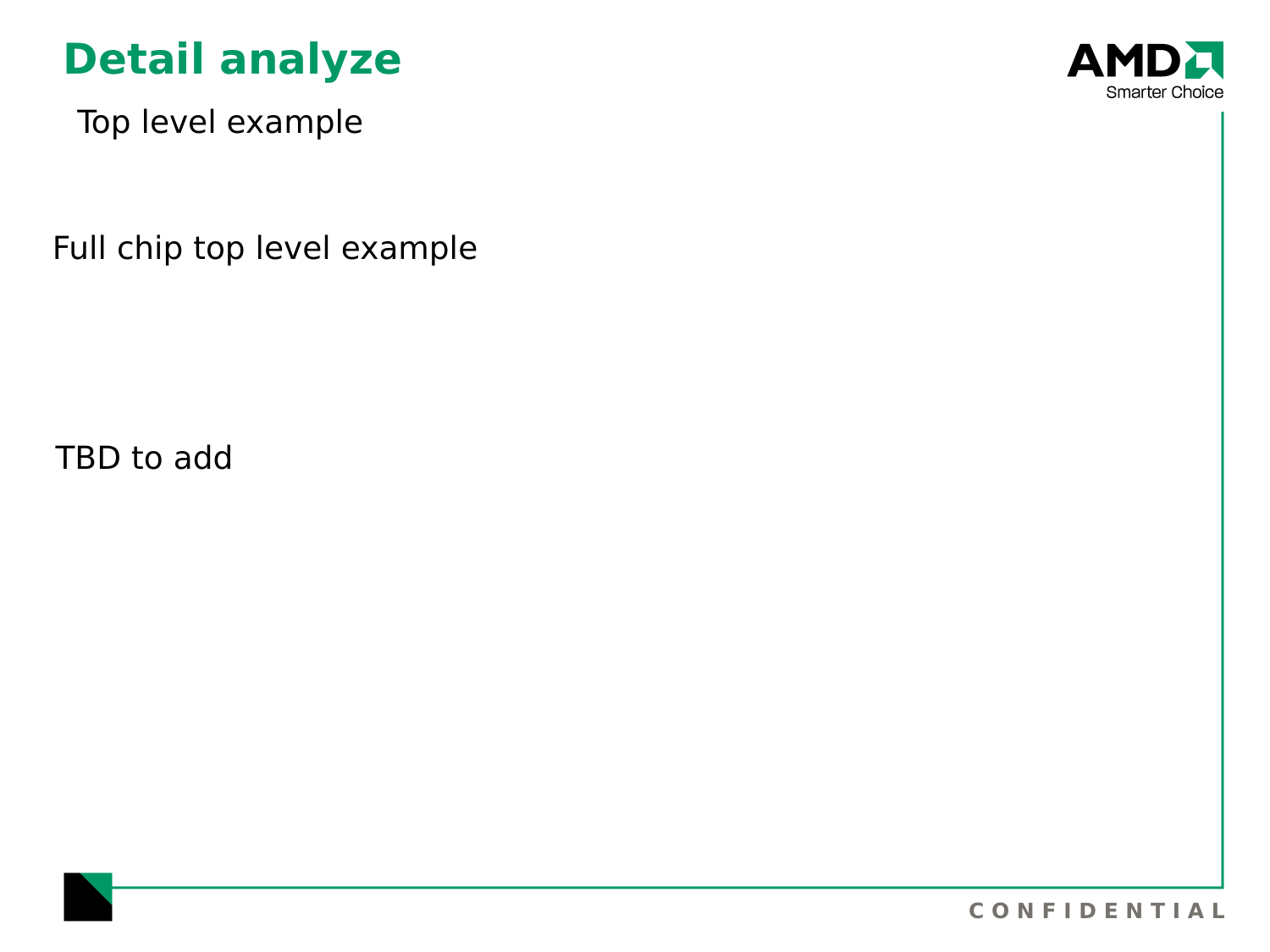

# Detail analyze
Top level example
Full chip top level example
TBD to add